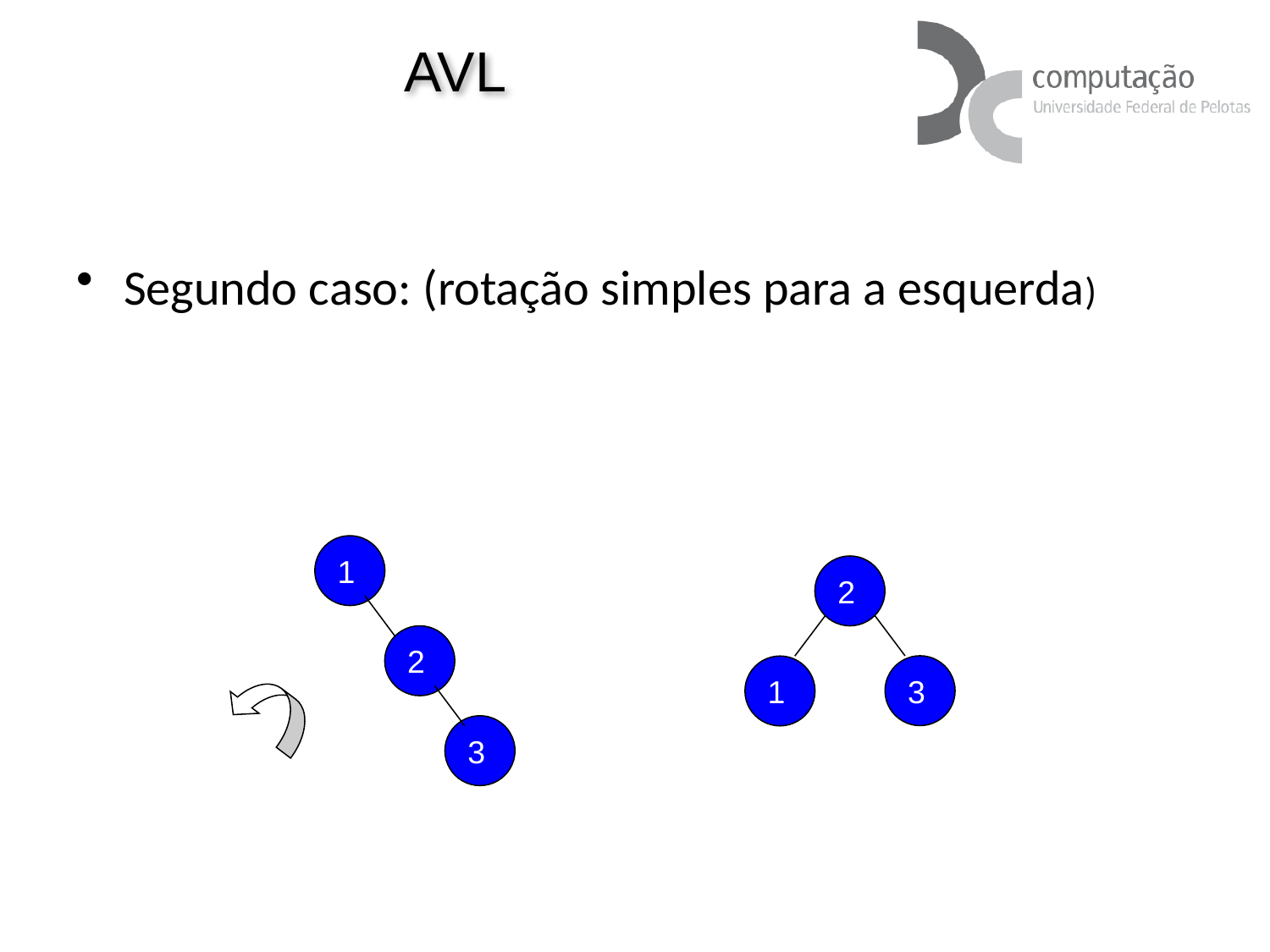

# AVL

Segundo caso: (rotação simples para a esquerda)
1

2

3
2

3
1